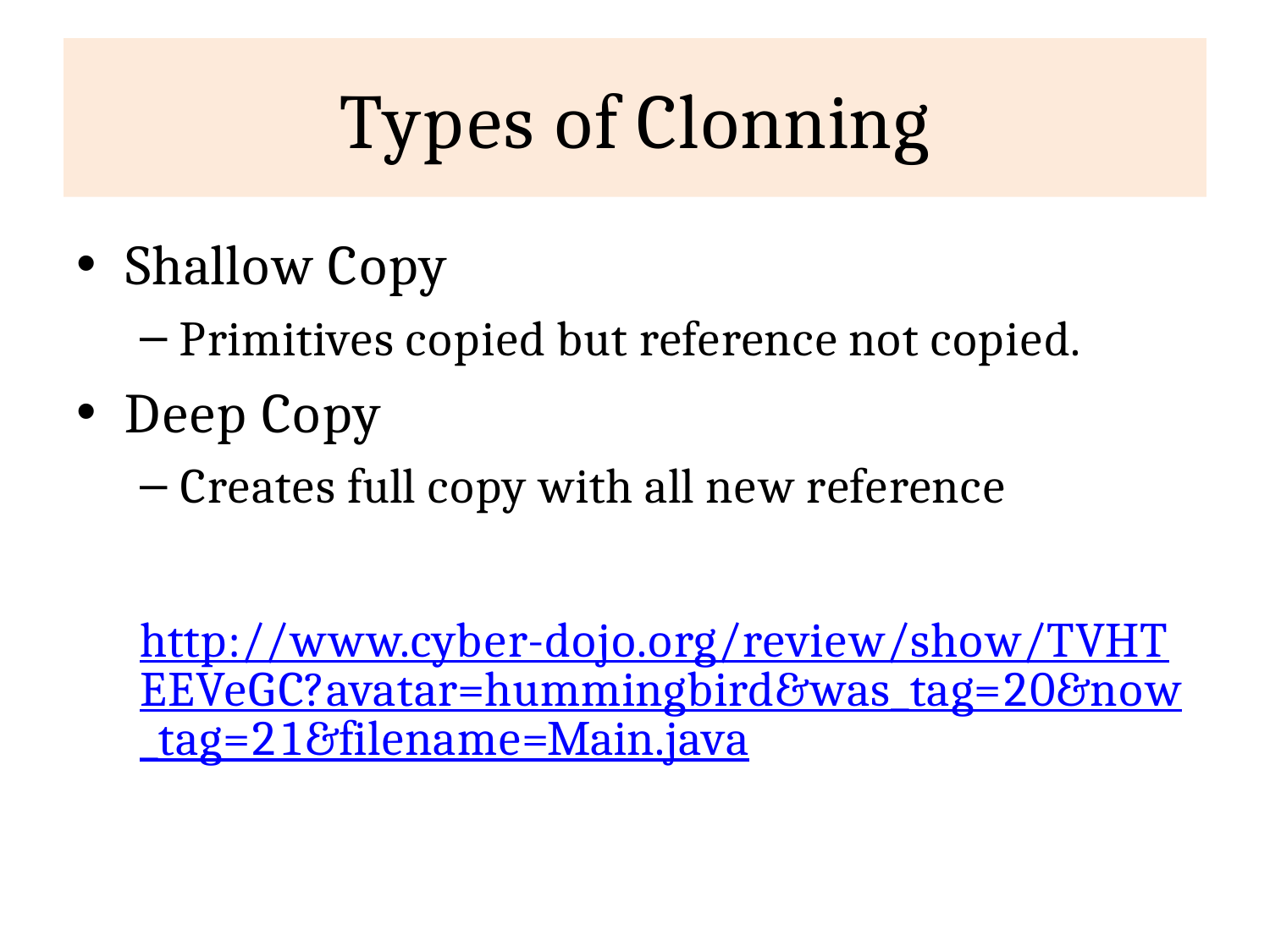

# Types of Clonning
Shallow Copy
Primitives copied but reference not copied.
Deep Copy
Creates full copy with all new reference

http://www.cyber-dojo.org/review/show/TVHTEEVeGC?avatar=hummingbird&was_tag=20&now_tag=21&filename=Main.java